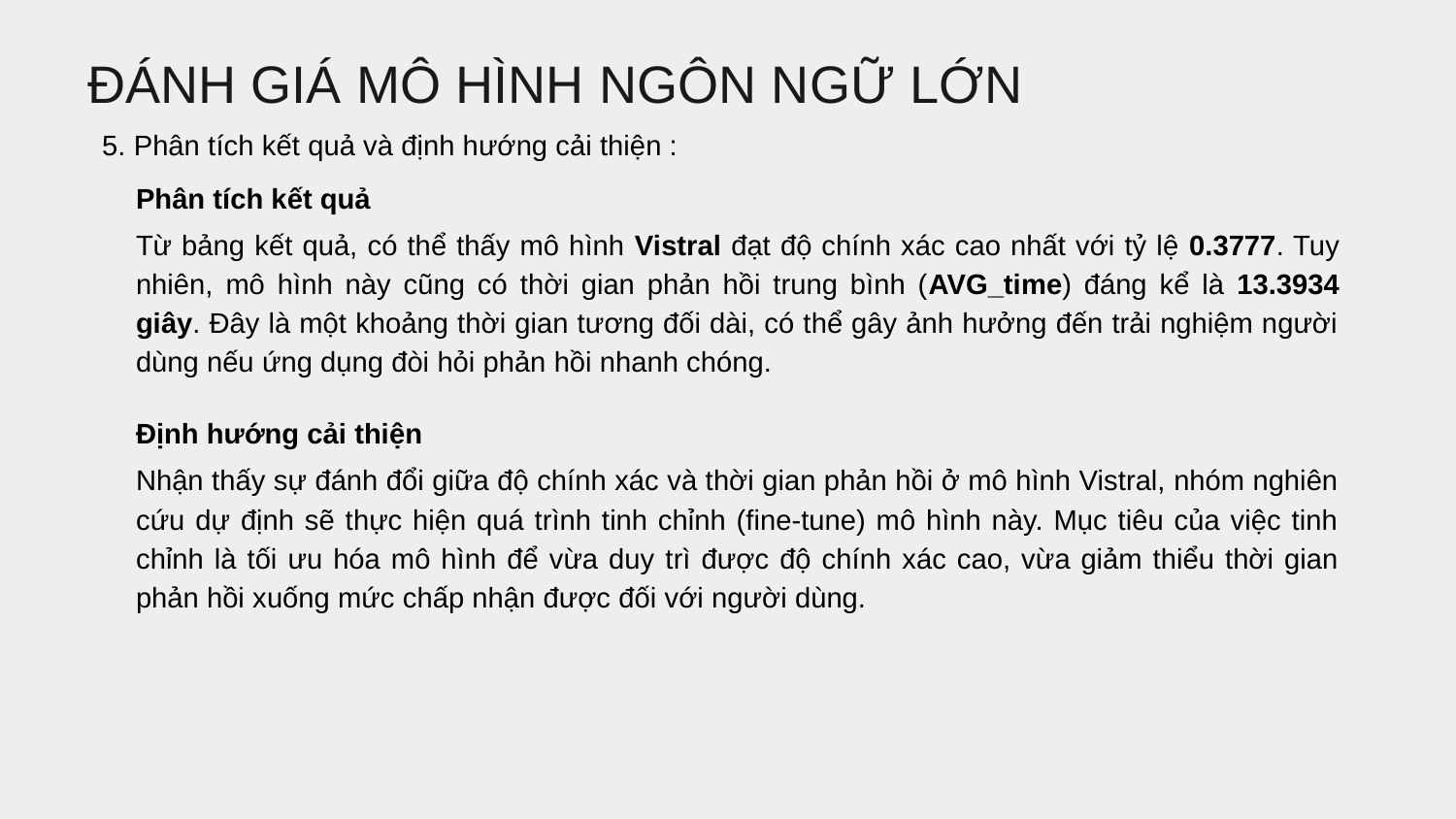

ĐÁNH GIÁ MÔ HÌNH NGÔN NGỮ LỚN
5. Phân tích kết quả và định hướng cải thiện :

Phân tích kết quả
Từ bảng kết quả, có thể thấy mô hình Vistral đạt độ chính xác cao nhất với tỷ lệ 0.3777. Tuy nhiên, mô hình này cũng có thời gian phản hồi trung bình (AVG_time) đáng kể là 13.3934 giây. Đây là một khoảng thời gian tương đối dài, có thể gây ảnh hưởng đến trải nghiệm người dùng nếu ứng dụng đòi hỏi phản hồi nhanh chóng.
Định hướng cải thiện
Nhận thấy sự đánh đổi giữa độ chính xác và thời gian phản hồi ở mô hình Vistral, nhóm nghiên cứu dự định sẽ thực hiện quá trình tinh chỉnh (fine-tune) mô hình này. Mục tiêu của việc tinh chỉnh là tối ưu hóa mô hình để vừa duy trì được độ chính xác cao, vừa giảm thiểu thời gian phản hồi xuống mức chấp nhận được đối với người dùng.